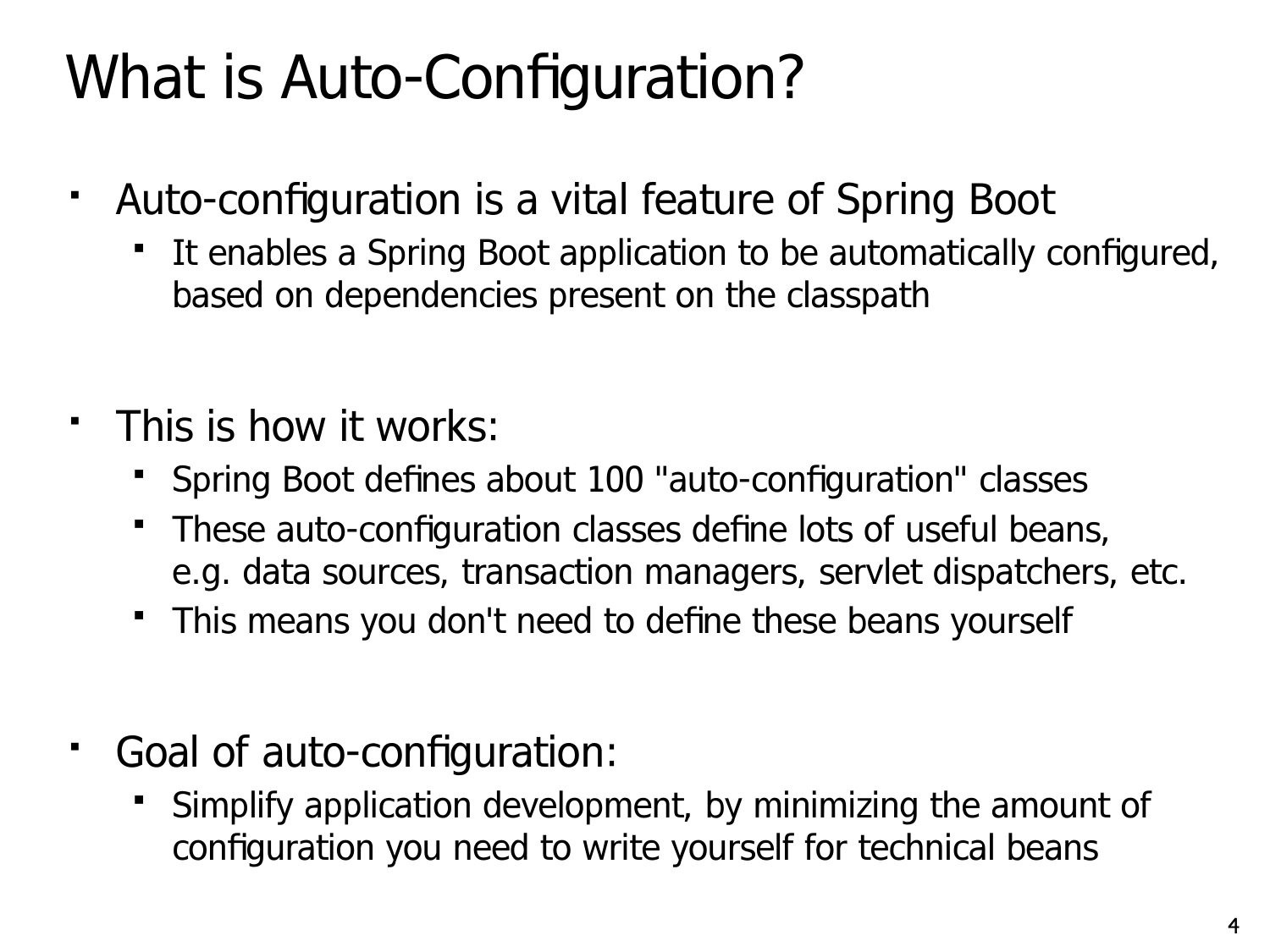

# What is Auto-Configuration?
Auto-configuration is a vital feature of Spring Boot
It enables a Spring Boot application to be automatically configured, based on dependencies present on the classpath

This is how it works:
Spring Boot defines about 100 "auto-configuration" classes
These auto-configuration classes define lots of useful beans,
e.g. data sources, transaction managers, servlet dispatchers, etc.
This means you don't need to define these beans yourself

Goal of auto-configuration:
Simplify application development, by minimizing the amount of configuration you need to write yourself for technical beans
4